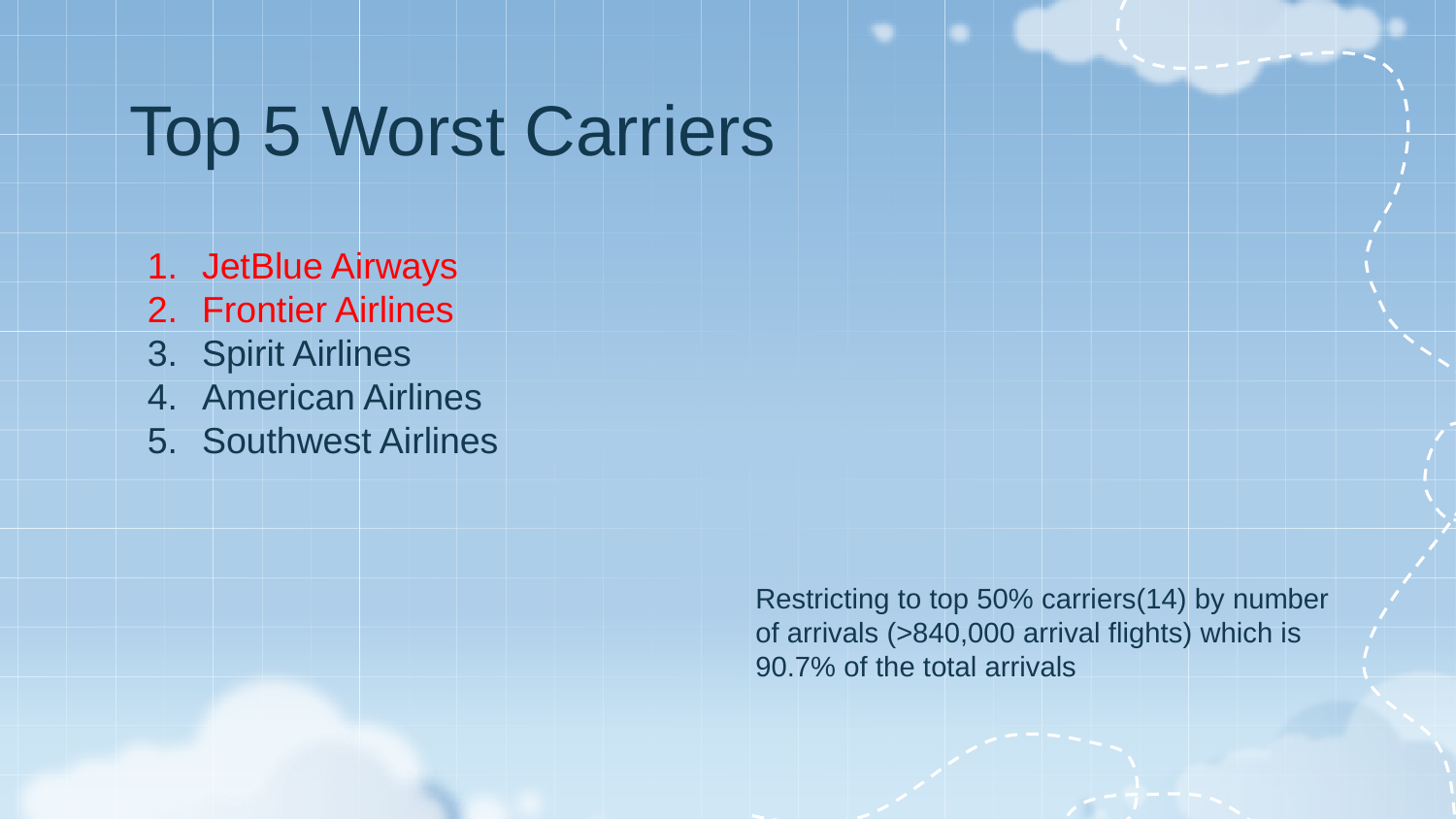

# Top 5 Worst Carriers
JetBlue Airways
Frontier Airlines
Spirit Airlines
American Airlines
Southwest Airlines
Restricting to top 50% carriers(14) by number of arrivals (>840,000 arrival flights) which is 90.7% of the total arrivals